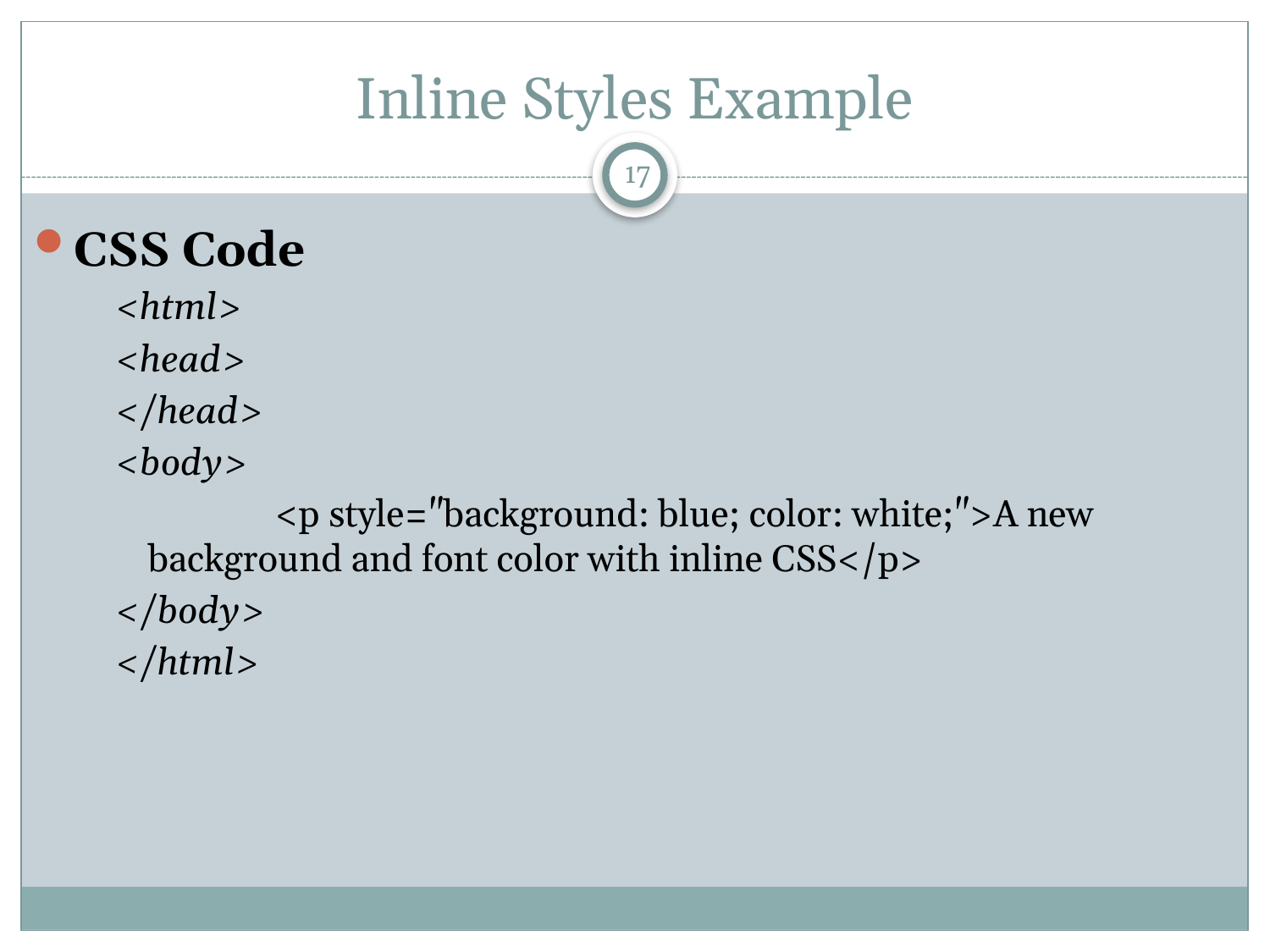

# Inline Styles Example
17
CSS Code
<html>
<head>
</head>
<body>
		<p style="background: blue; color: white;">A new background and font color with inline CSS</p>
</body>
</html>